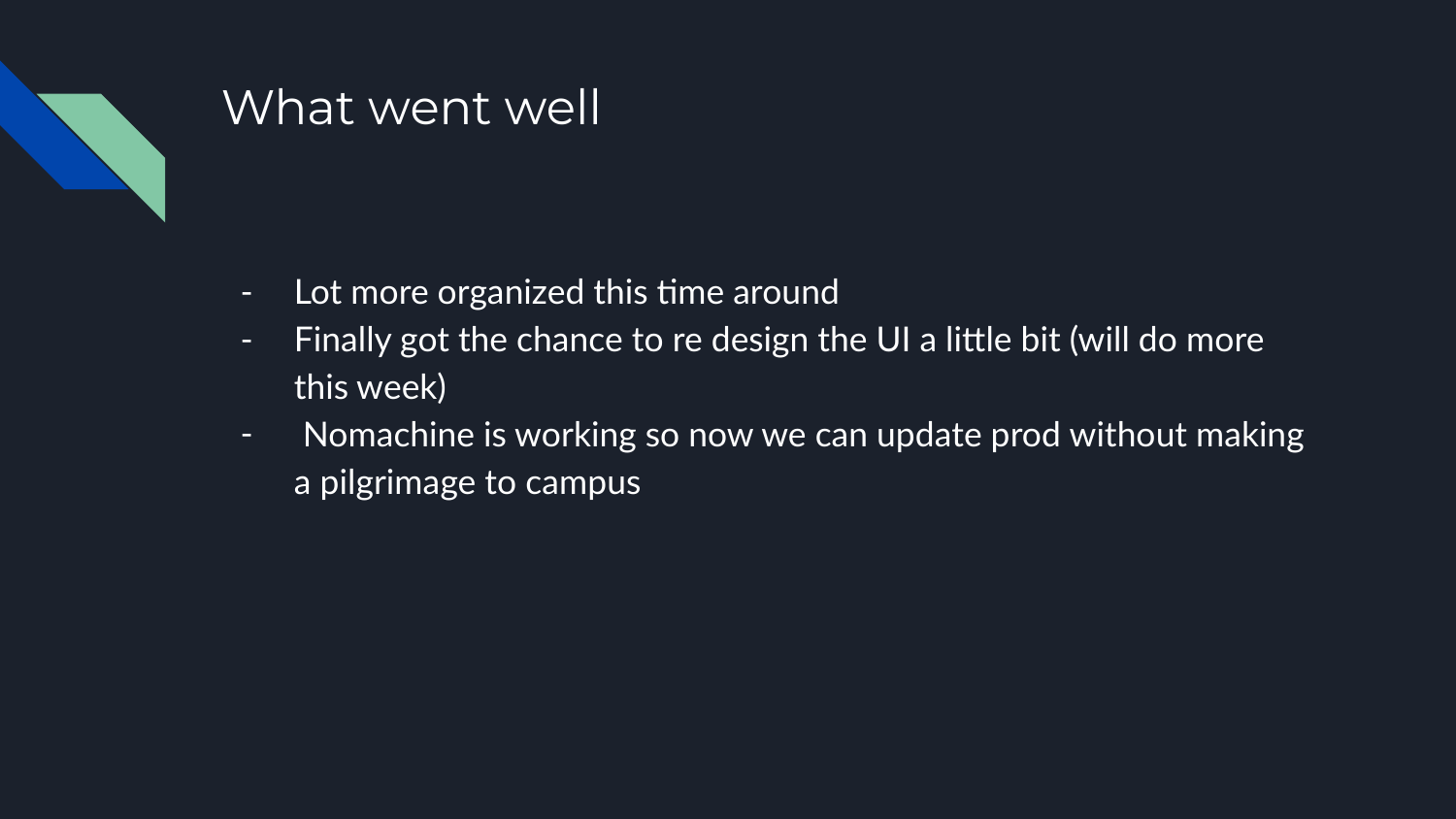

# What went well
Lot more organized this time around
Finally got the chance to re design the UI a little bit (will do more this week)
 Nomachine is working so now we can update prod without making a pilgrimage to campus